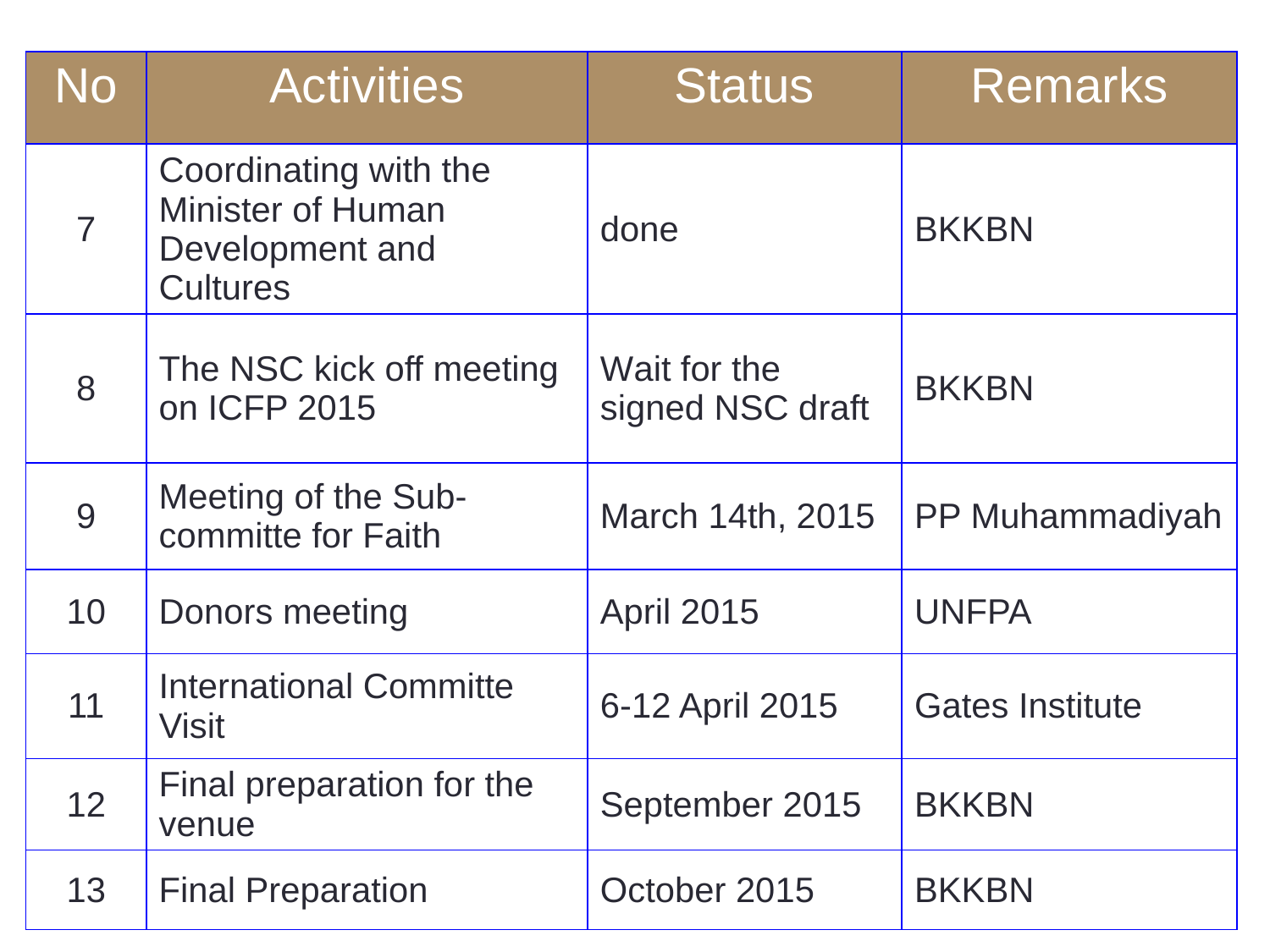

| No | Activities | Status | Remarks |
| --- | --- | --- | --- |
| 7 | Coordinating with the Minister of Human Development and Cultures | done | BKKBN |
| 8 | The NSC kick off meeting on ICFP 2015 | Wait for the signed NSC draft | BKKBN |
| 9 | Meeting of the Sub-committe for Faith | March 14th, 2015 | PP Muhammadiyah |
| 10 | Donors meeting | April 2015 | UNFPA |
| 11 | International Committe Visit | 6-12 April 2015 | Gates Institute |
| 12 | Final preparation for the venue | September 2015 | BKKBN |
| 13 | Final Preparation | October 2015 | BKKBN |